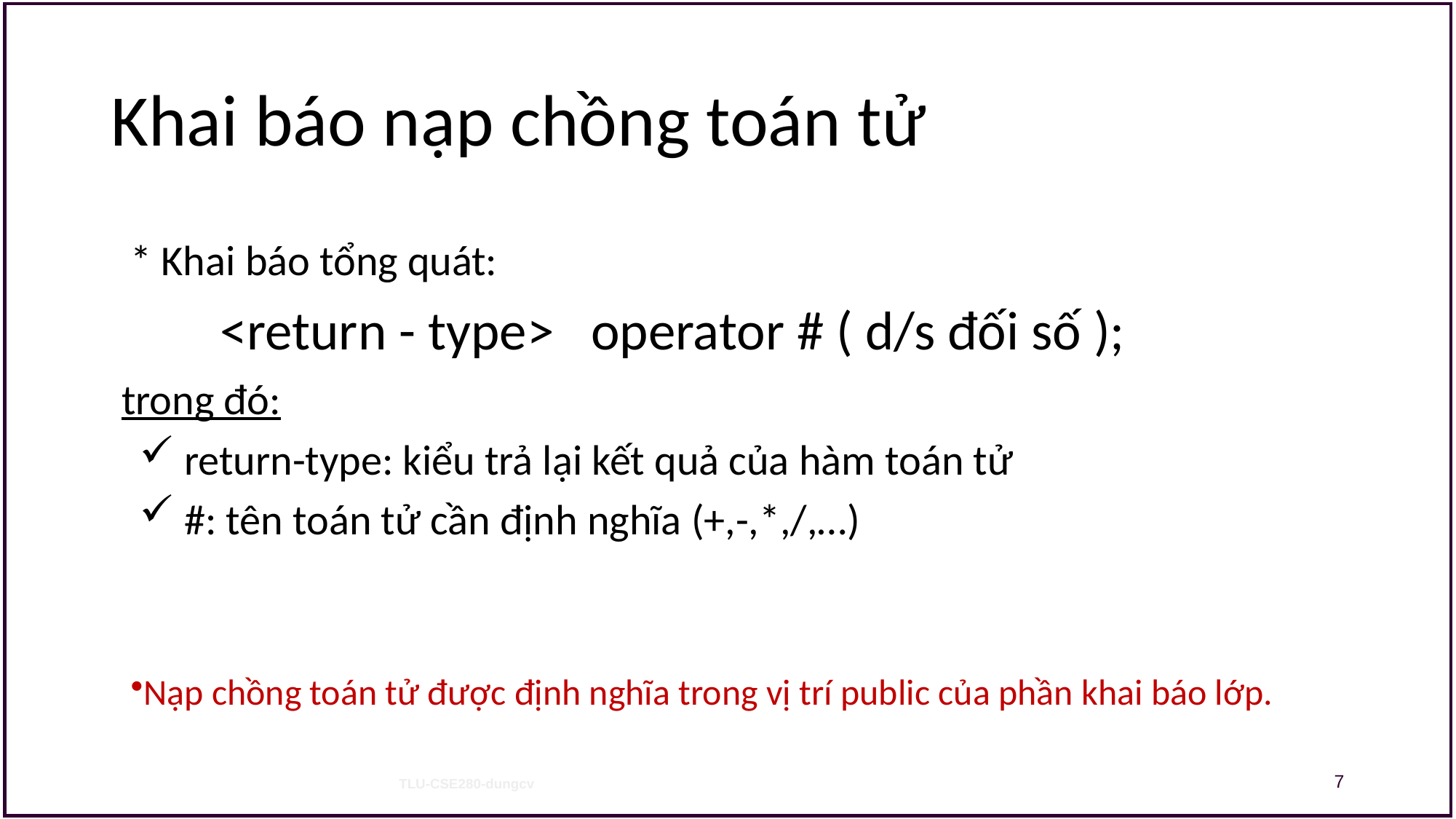

# Khai báo nạp chồng toán tử
* Khai báo tổng quát:
	<return - type>   operator # ( d/s đối số );
 trong đó:
 return-type: kiểu trả lại kết quả của hàm toán tử
 #: tên toán tử cần định nghĩa (+,-,*,/,…)
Nạp chồng toán tử được định nghĩa trong vị trí public của phần khai báo lớp.
7